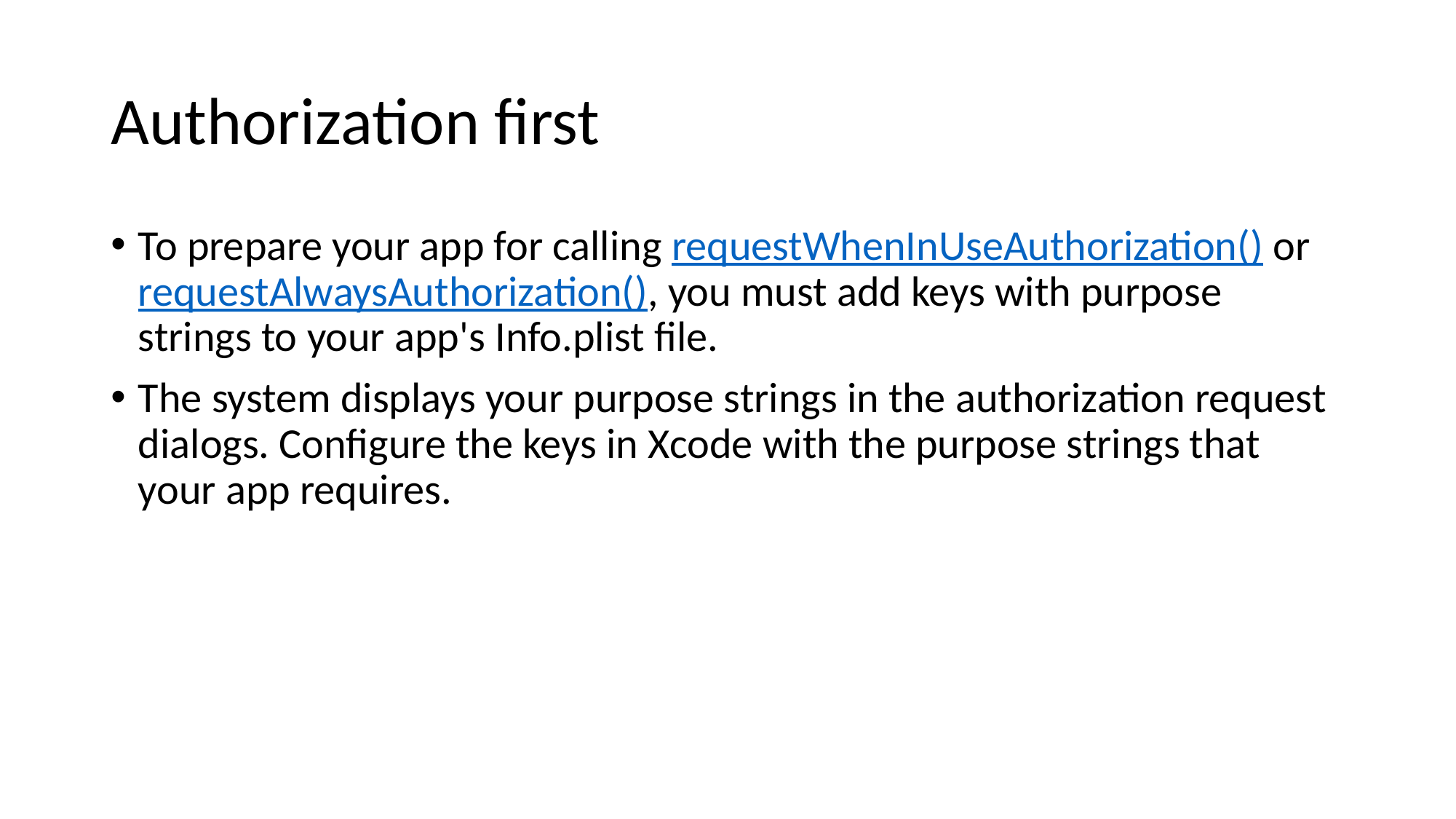

# Authorization first
To prepare your app for calling requestWhenInUseAuthorization() or requestAlwaysAuthorization(), you must add keys with purpose strings to your app's Info.plist file.
The system displays your purpose strings in the authorization request dialogs. Configure the keys in Xcode with the purpose strings that your app requires.